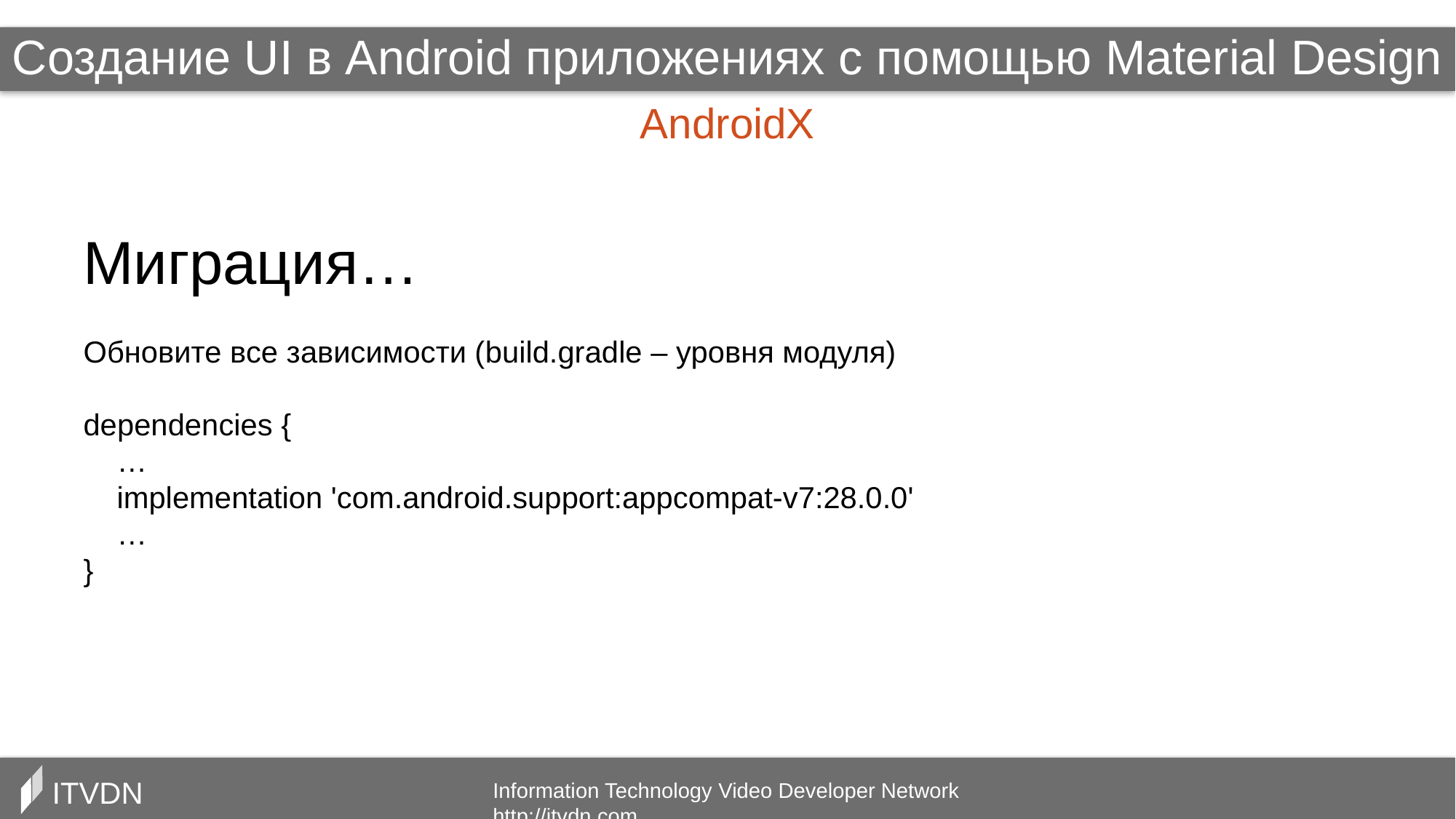

Создание UI в Android приложениях с помощью Material Design

AndroidX

Миграция…

Обновите все зависимости (build.gradle – уровня модуля)

dependencies {
    …
    implementation 'com.android.support:appcompat-v7:28.0.0'
    …
}

ITVDN
Information Technology Video Developer Network                                                       http://itvdn.com